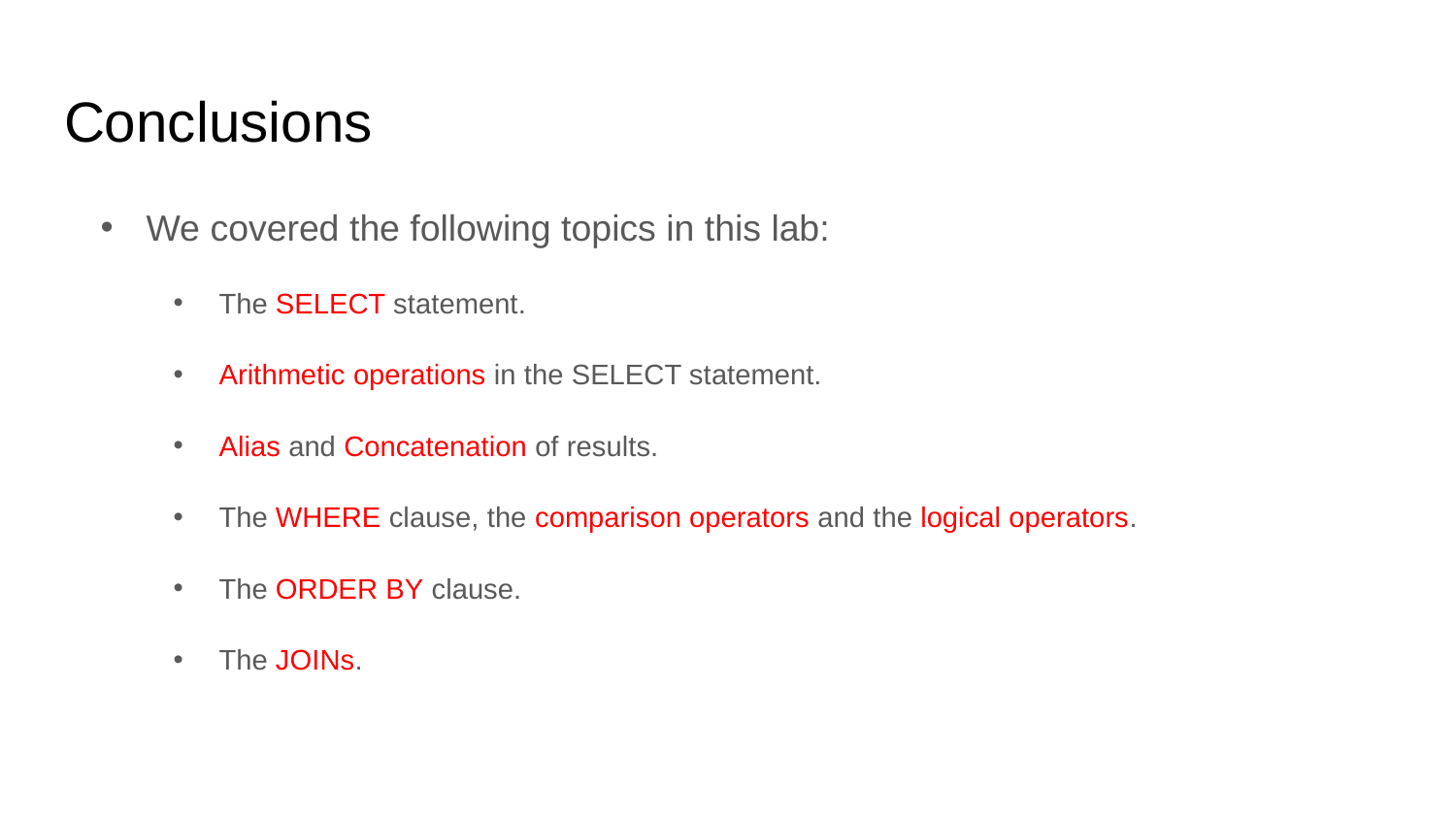

# Conclusions
We covered the following topics in this lab:
The SELECT statement.
Arithmetic operations in the SELECT statement.
Alias and Concatenation of results.
The WHERE clause, the comparison operators and the logical operators.
The ORDER BY clause.
The JOINs.